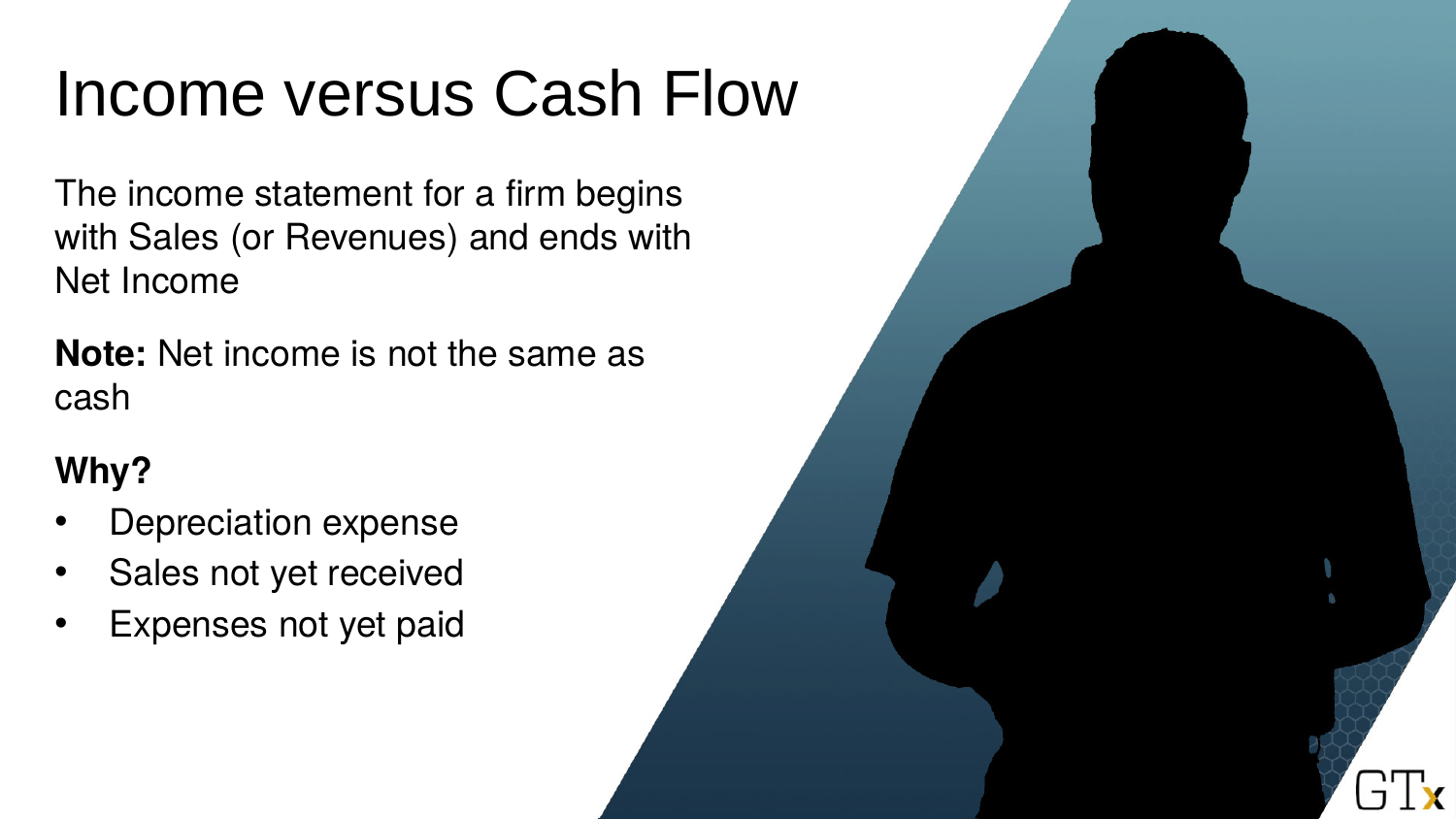

# Income versus Cash Flow
The income statement for a firm begins with Sales (or Revenues) and ends with Net Income

Note: Net income is not the same as cash

Why?
Depreciation expense
Sales not yet received
Expenses not yet paid